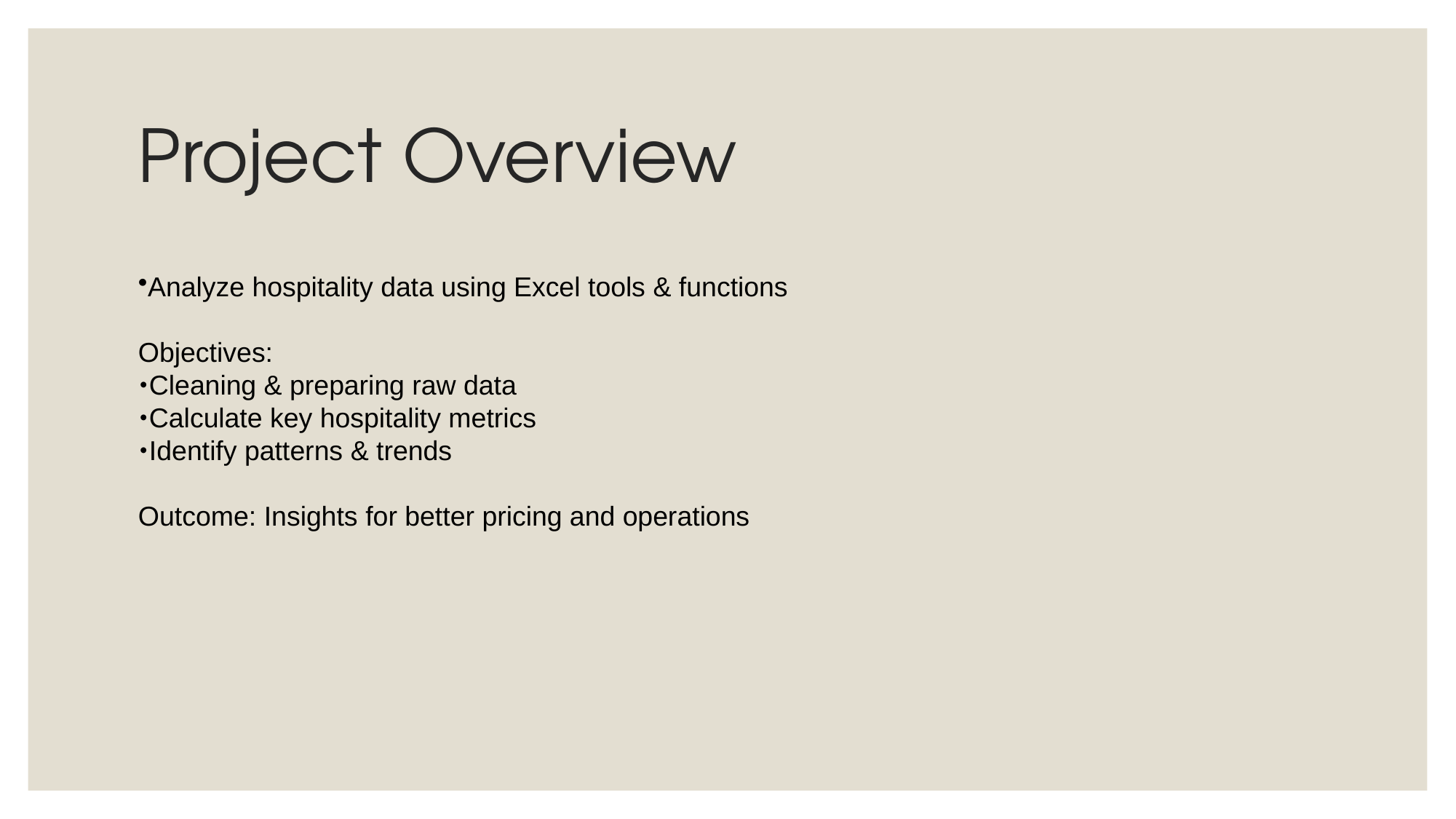

# Project Overview
Analyze hospitality data using Excel tools & functions

Objectives:
Cleaning & preparing raw data
Calculate key hospitality metrics
Identify patterns & trends

Outcome: Insights for better pricing and operations